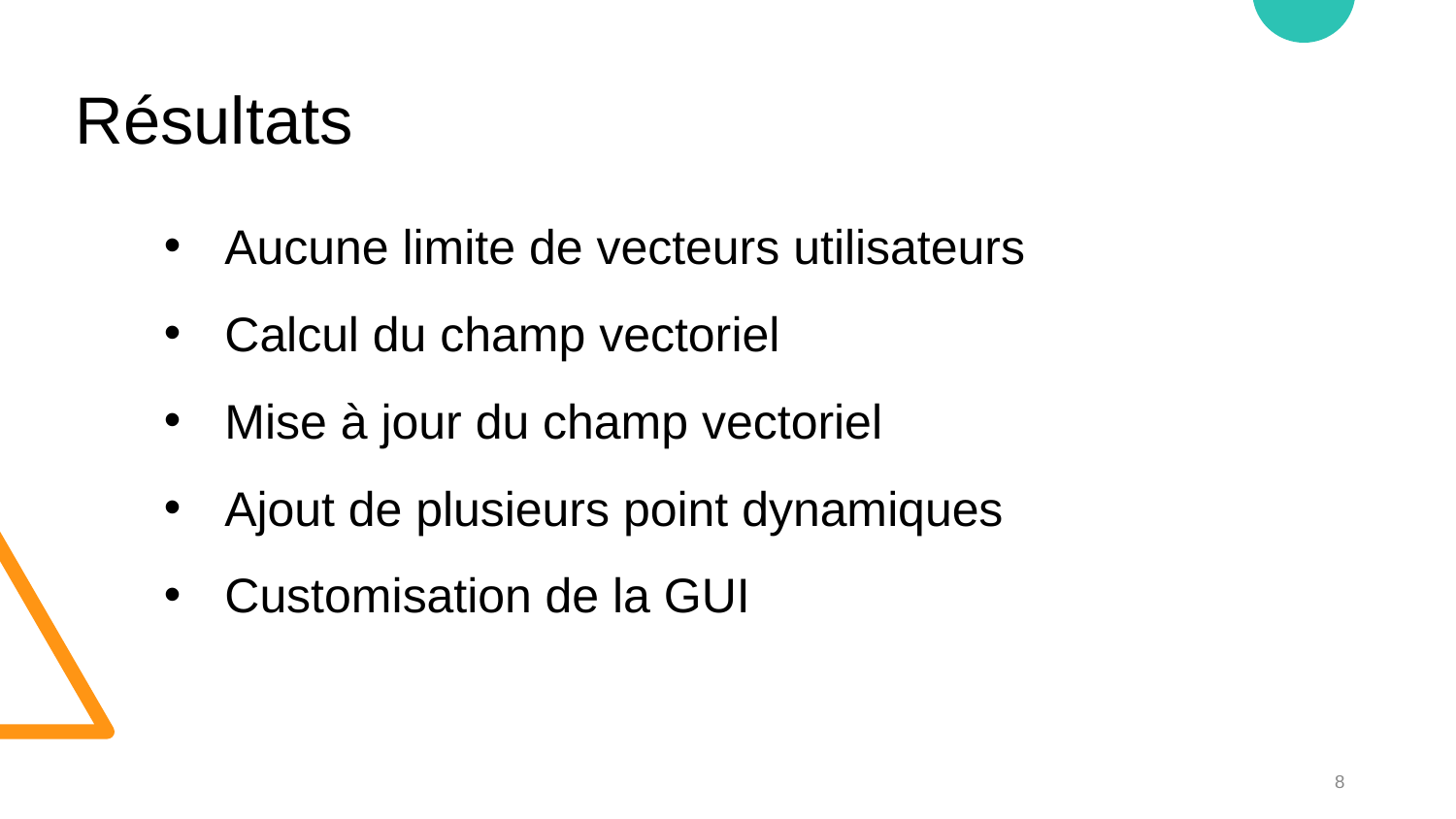

# Résultats
Aucune limite de vecteurs utilisateurs
Calcul du champ vectoriel
Mise à jour du champ vectoriel
Ajout de plusieurs point dynamiques
Customisation de la GUI
8